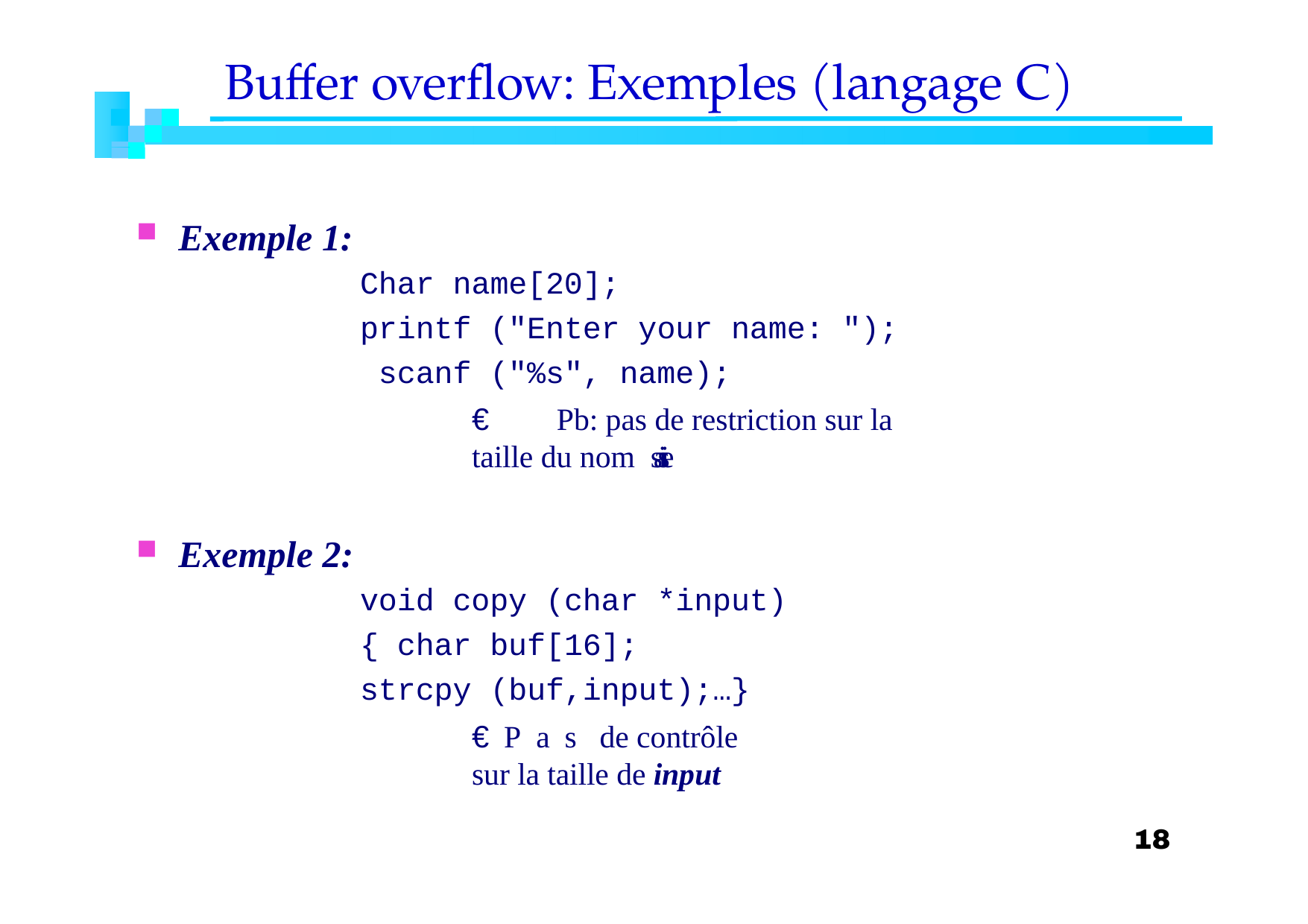

# Buffer overflow: Exemples (langage C)

Exemple 1:
Char name[20];
printf ("Enter your name: ");  scanf ("%s", name);
€ Pb: pas de restriction sur la taille du nom  saisie

Exemple 2:
void copy (char *input)
{ char buf[16];  strcpy (buf,input);…}
€Pas de contrôle sur la taille de input

18